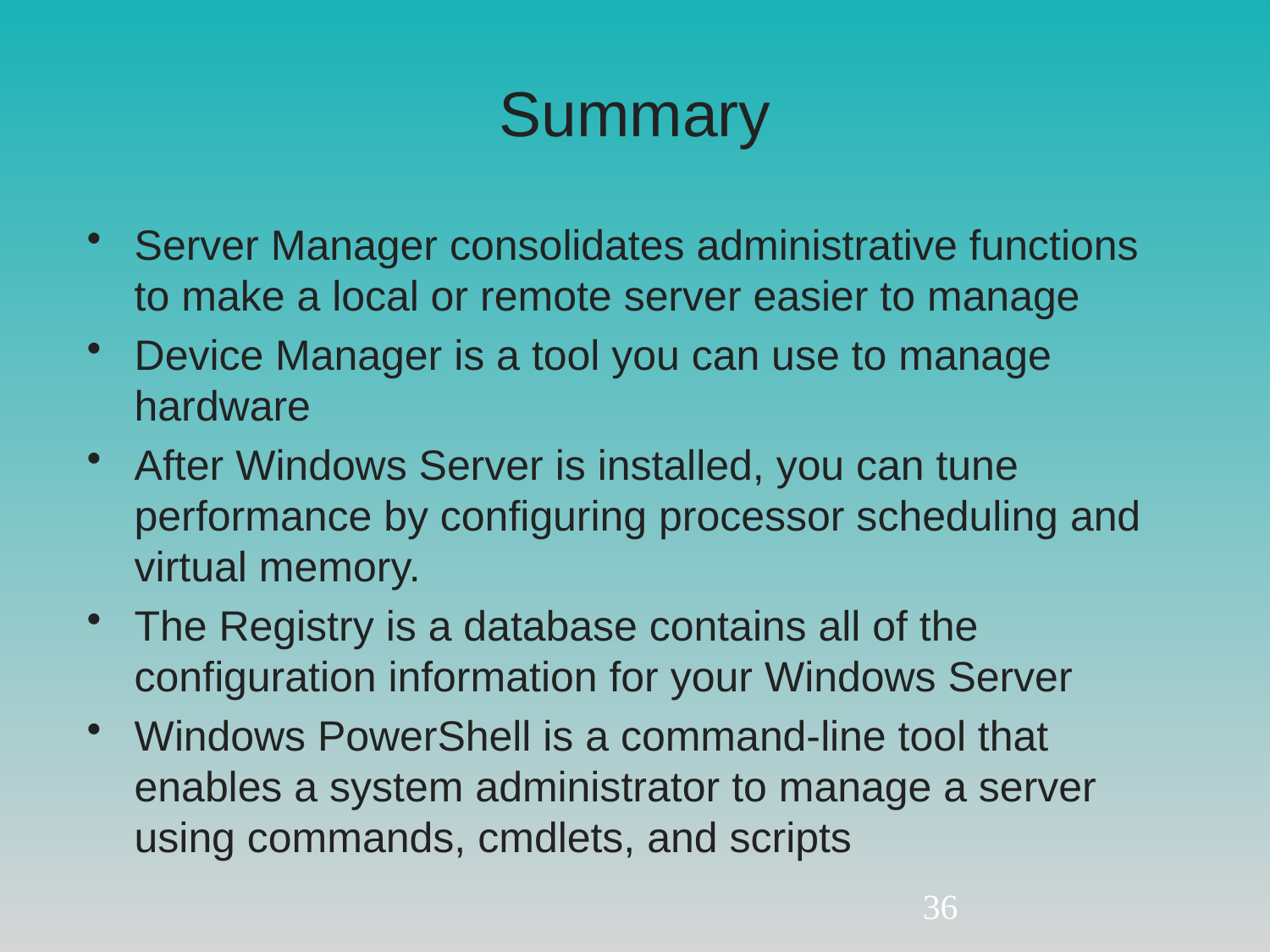

# Summary
Server Manager consolidates administrative functions to make a local or remote server easier to manage
Device Manager is a tool you can use to manage hardware
After Windows Server is installed, you can tune performance by configuring processor scheduling and virtual memory.
The Registry is a database contains all of the configuration information for your Windows Server
Windows PowerShell is a command-line tool that enables a system administrator to manage a server using commands, cmdlets, and scripts

36